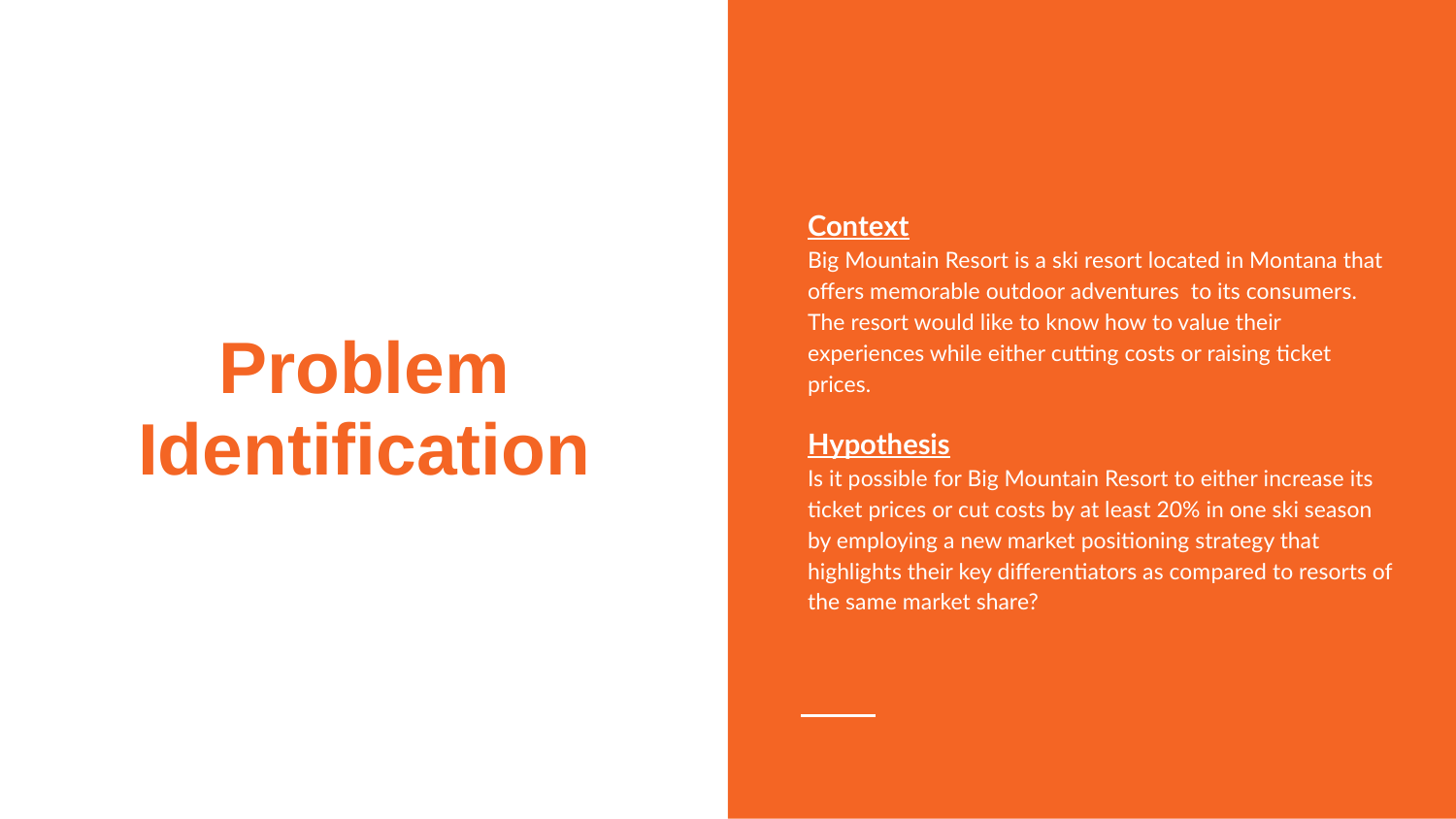

Context
Big Mountain Resort is a ski resort located in Montana that offers memorable outdoor adventures  to its consumers. The resort would like to know how to value their experiences while either cutting costs or raising ticket prices.
Hypothesis
Is it possible for Big Mountain Resort to either increase its ticket prices or cut costs by at least 20% in one ski season by employing a new market positioning strategy that highlights their key differentiators as compared to resorts of the same market share?
# Problem Identification